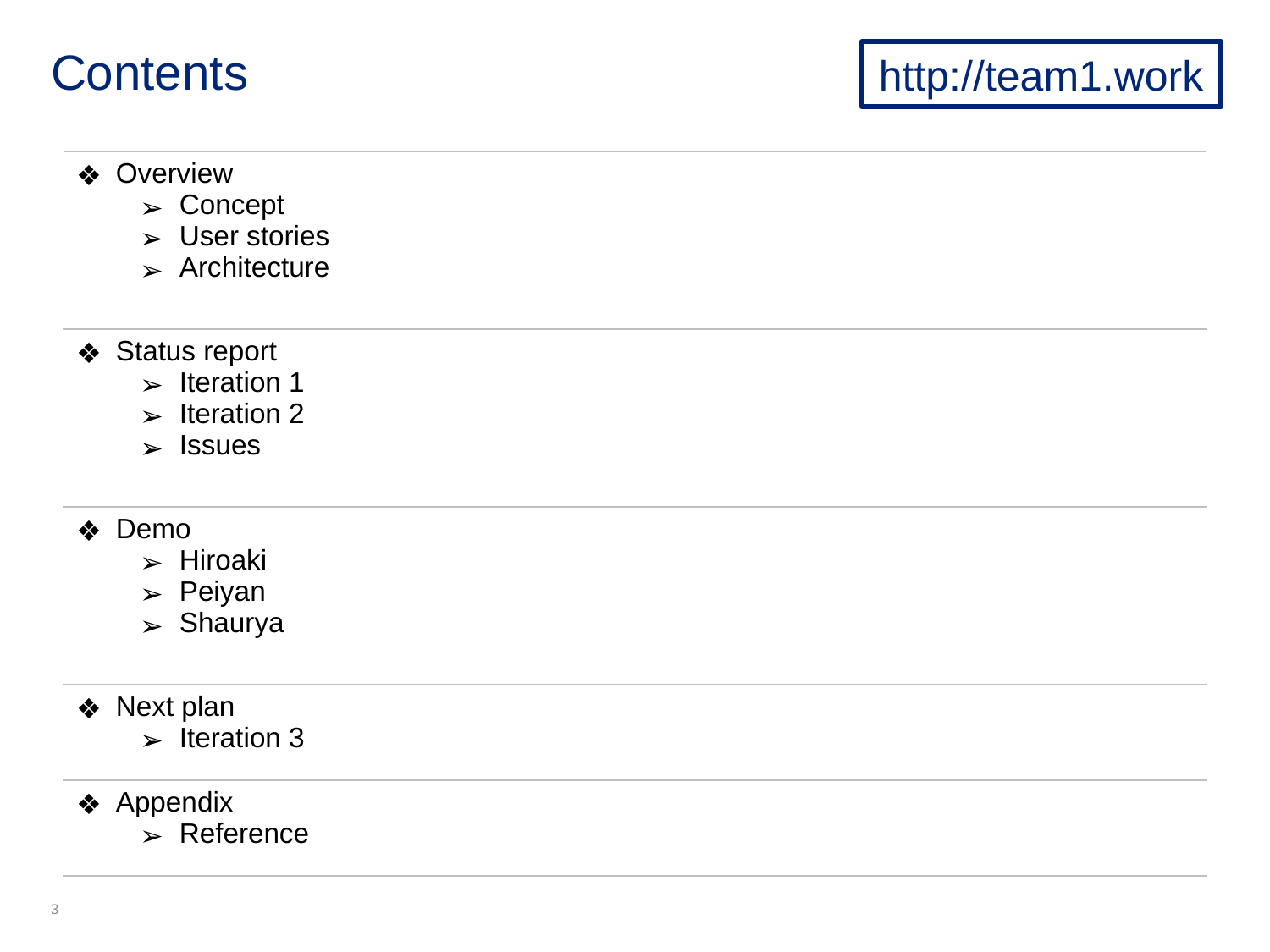

# Contents
http://team1.work
| Overview Concept User stories Architecture |
| --- |
| Status report Iteration 1 Iteration 2 Issues |
| Demo Hiroaki Peiyan Shaurya |
| Next plan Iteration 3 |
| Appendix Reference |